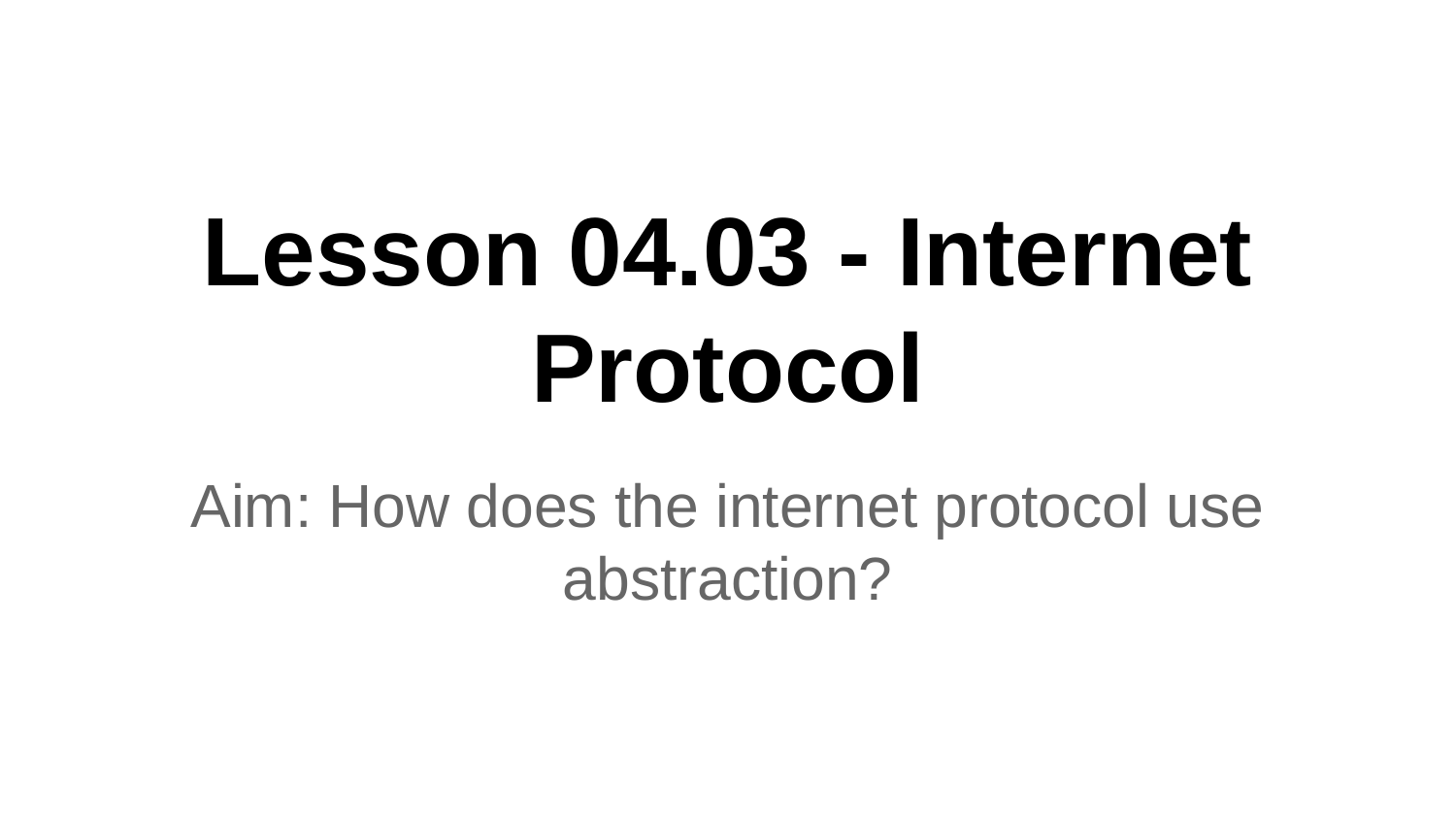

# Lesson 04.03 - Internet Protocol
Aim: How does the internet protocol use abstraction?